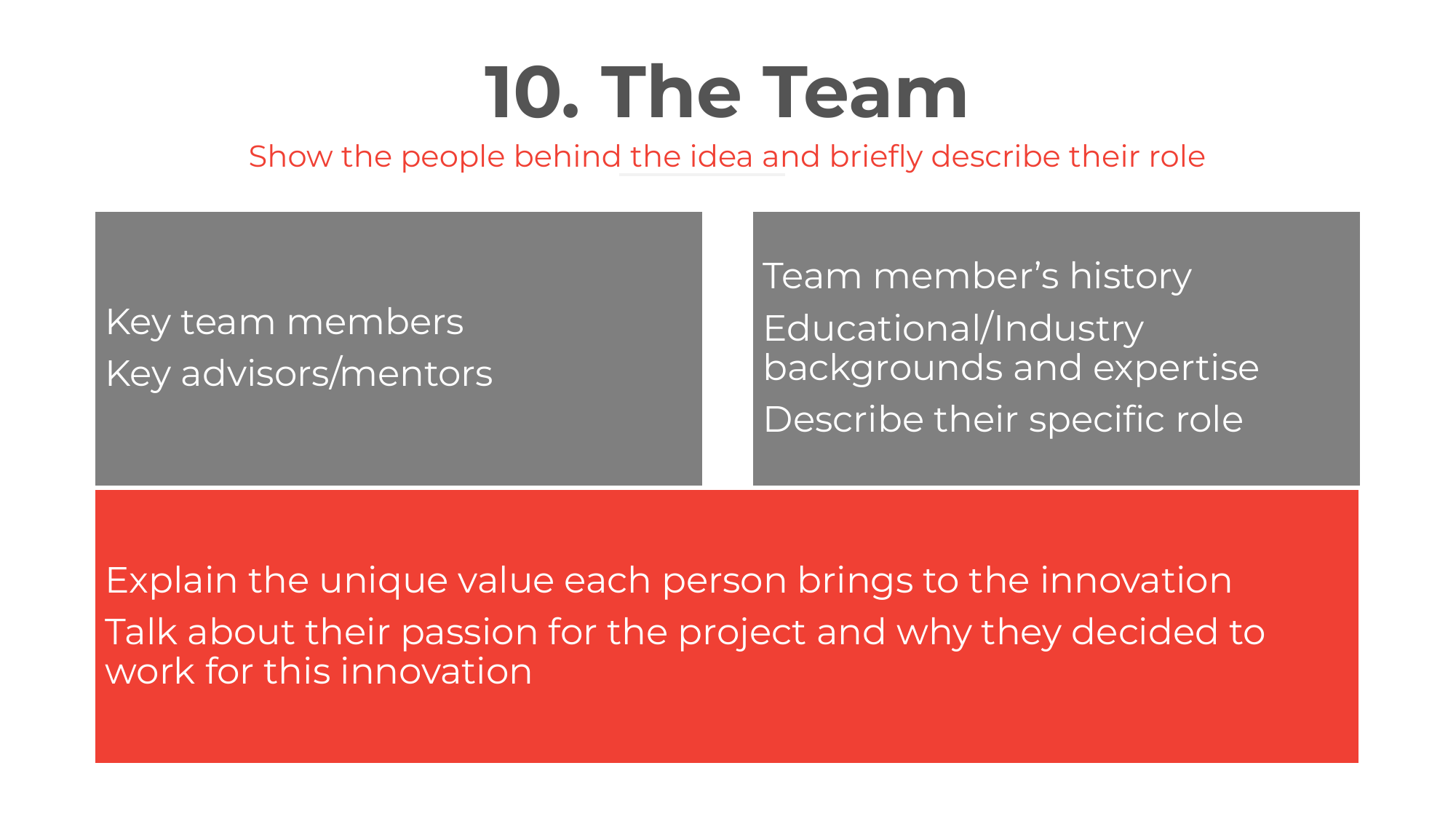

10. The Team
Show the people behind the idea and briefly describe their role
Key team members
Key advisors/mentors
Team member’s history
Educational/Industry backgrounds and expertise
Describe their specific role
Explain the unique value each person brings to the innovation
Talk about their passion for the project and why they decided to work for this innovation
LEARN NOW